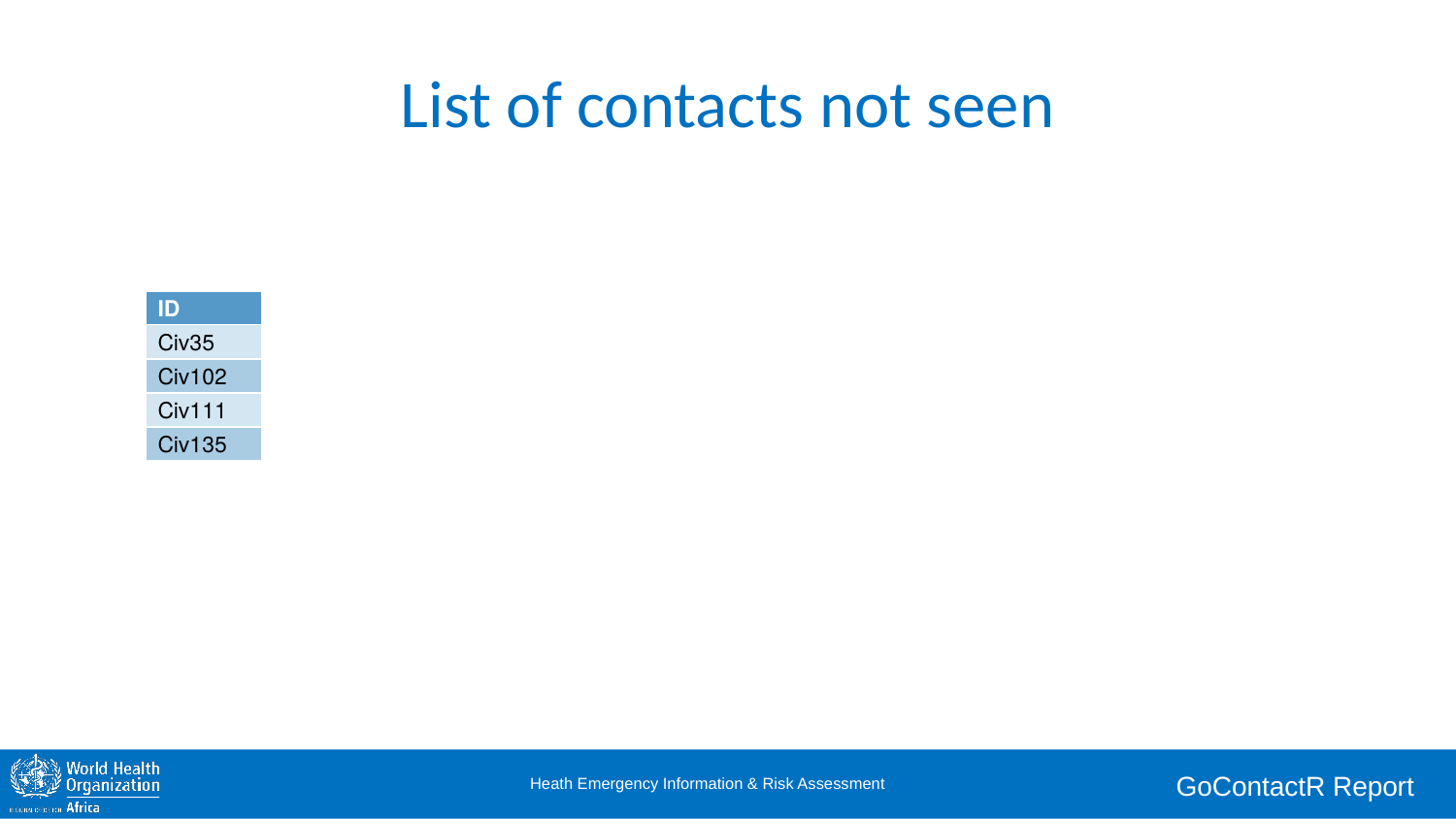

# List of contacts not seen
| ID |
| --- |
| Civ35 |
| Civ102 |
| Civ111 |
| Civ135 |